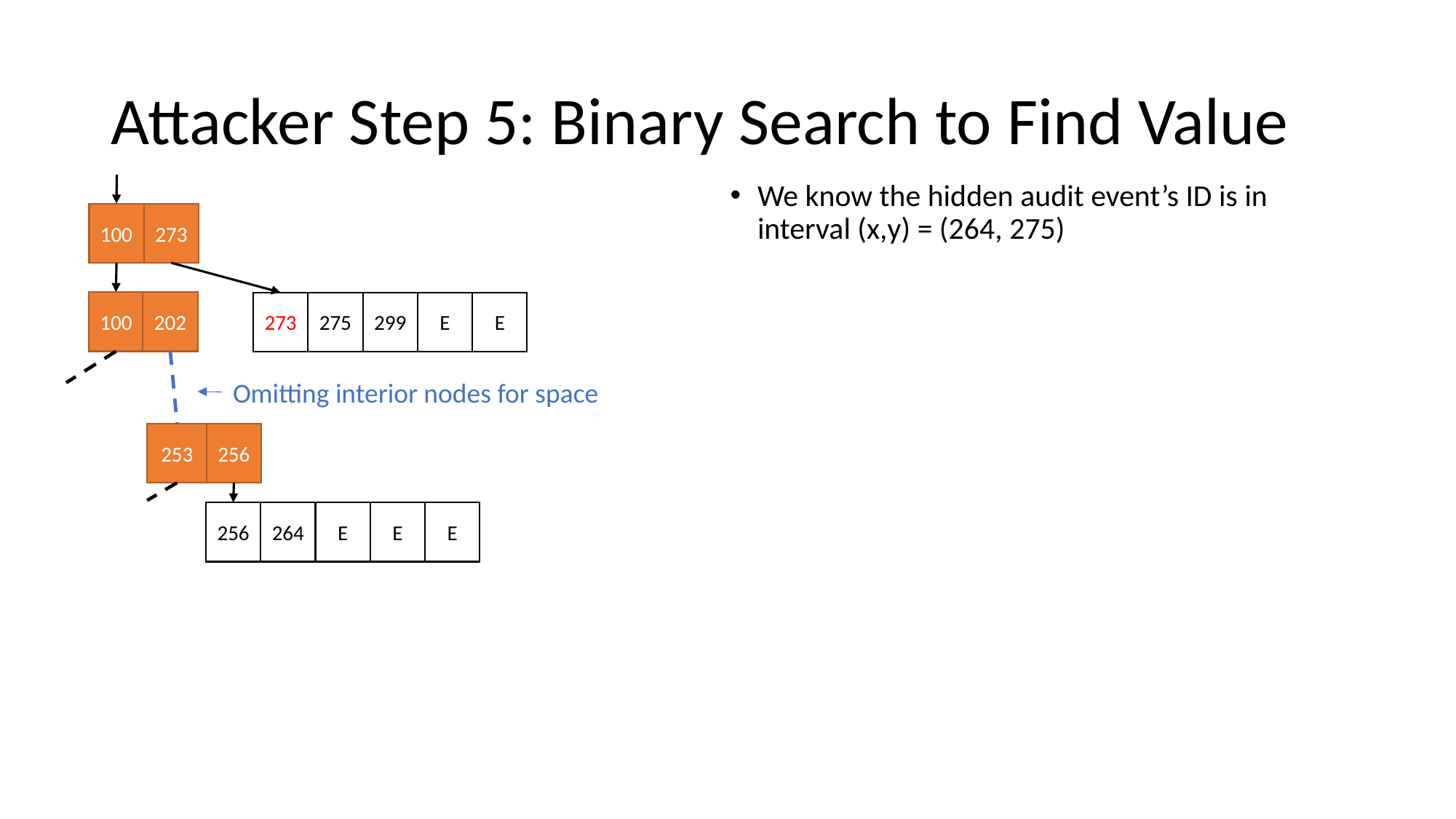

# Attacker Step 5: Binary Search to Find Value
We know the hidden audit event’s ID is in interval (x,y) = (264, 275)

273
100
100
202
E
E
275
299
273
Omitting interior nodes for space
253
256
E
E
264
E
256